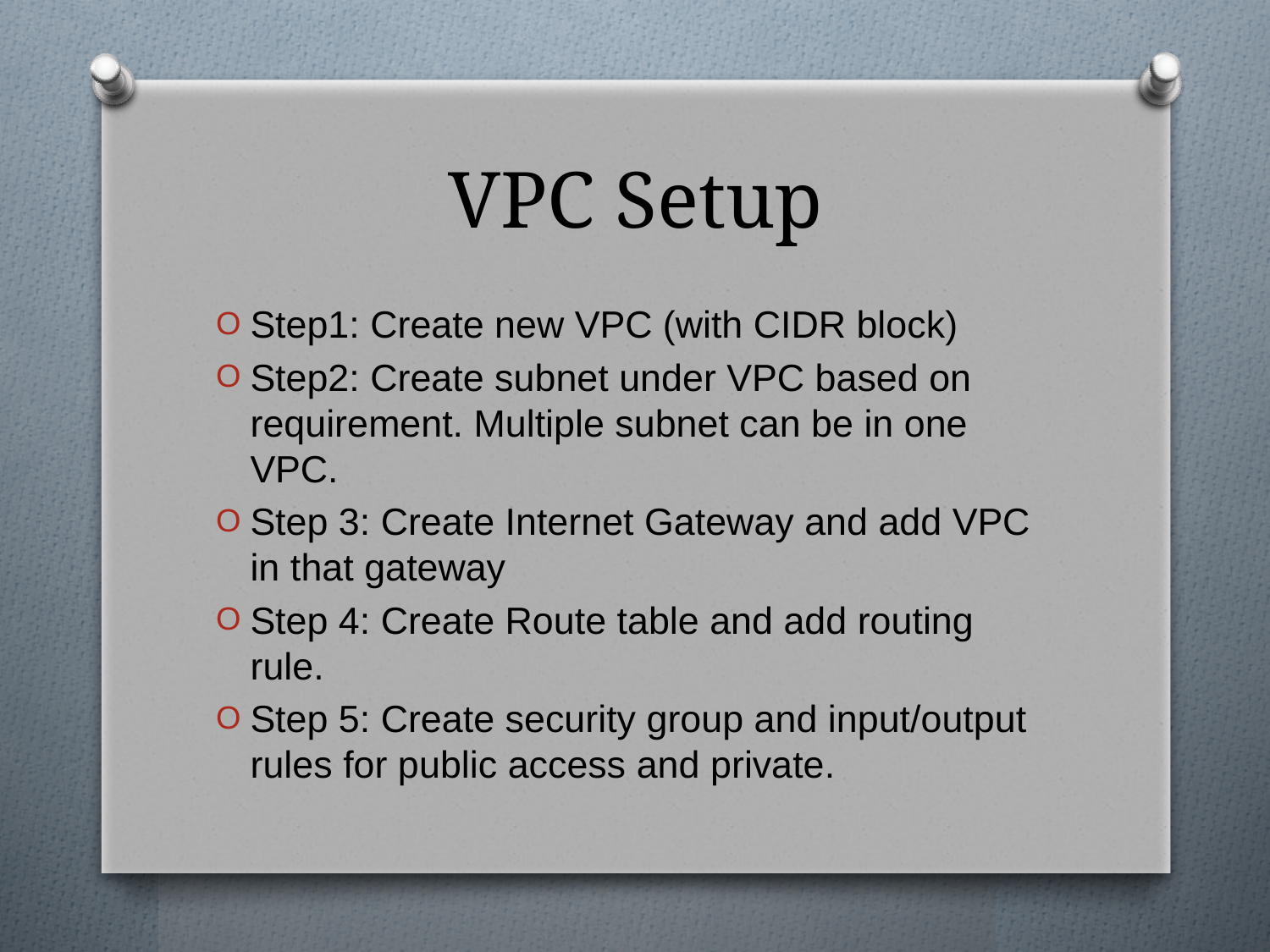

# VPC Setup
Step1: Create new VPC (with CIDR block)
Step2: Create subnet under VPC based on requirement. Multiple subnet can be in one VPC.
Step 3: Create Internet Gateway and add VPC in that gateway
Step 4: Create Route table and add routing rule.
Step 5: Create security group and input/output rules for public access and private.